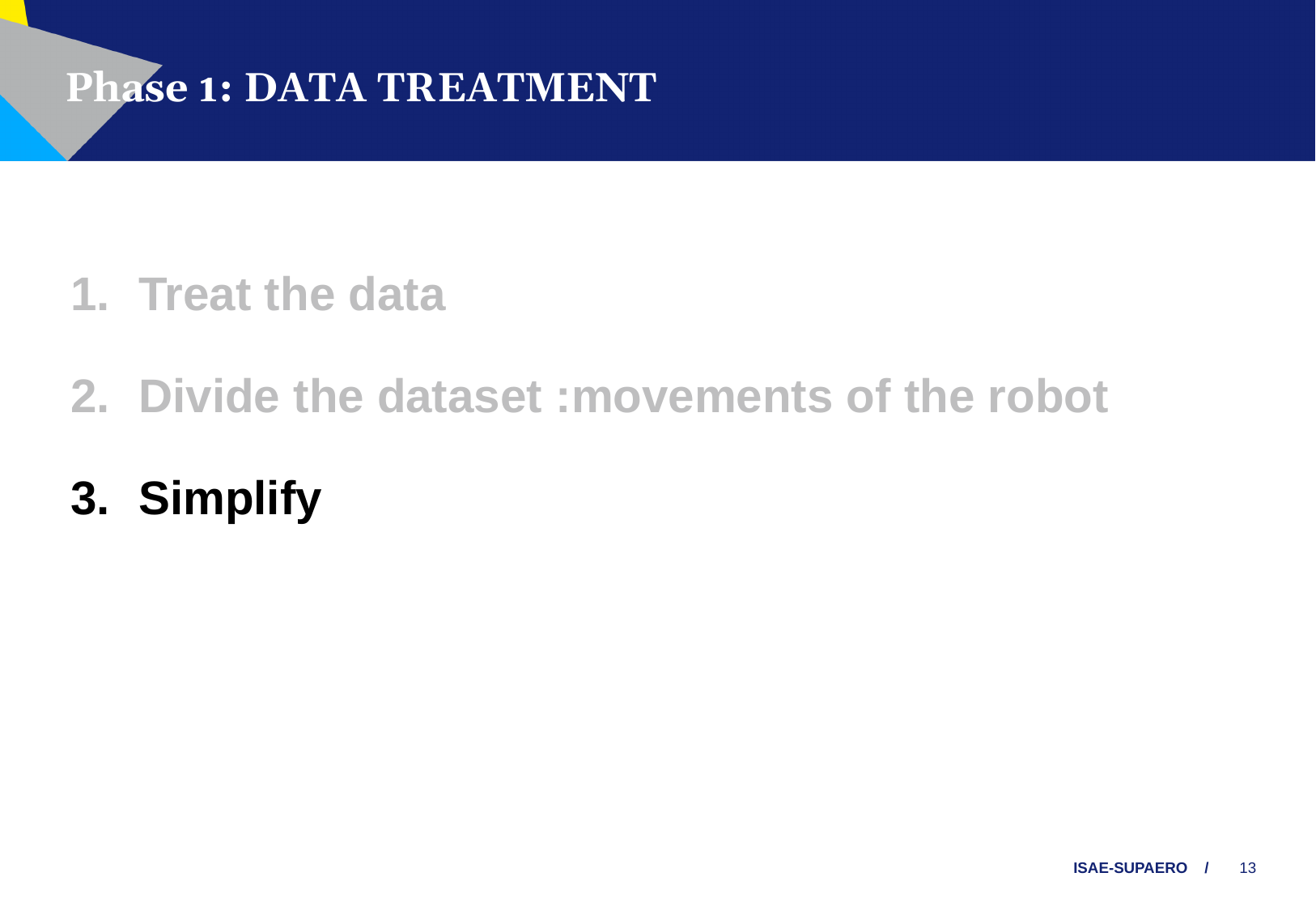

Phase 1: DATA TREATMENT
Treat the data

Divide the dataset :movements of the robot

Simplify